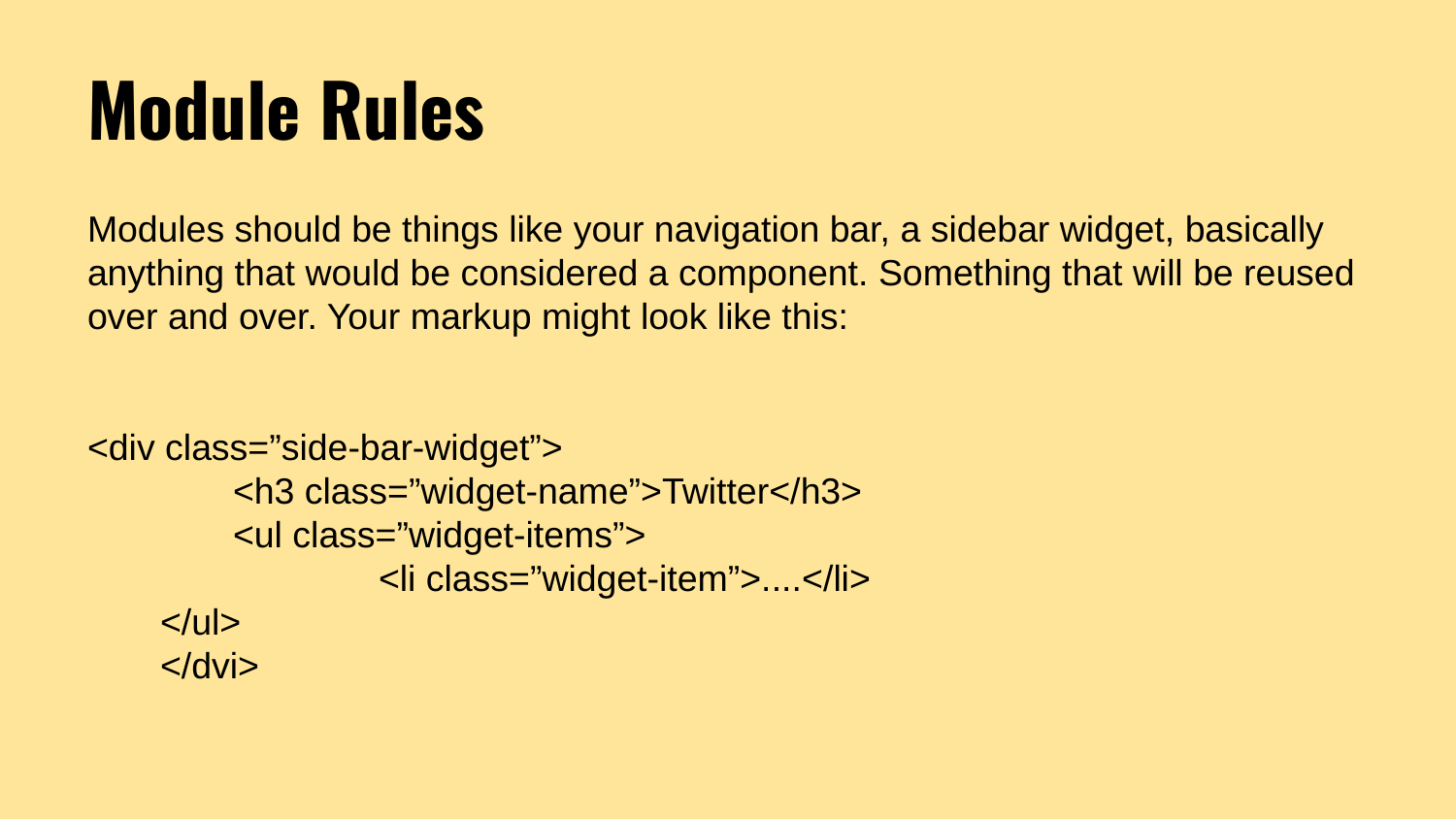

# Module Rules
Modules should be things like your navigation bar, a sidebar widget, basically anything that would be considered a component. Something that will be reused over and over. Your markup might look like this:

<div class=”side-bar-widget”>
	<h3 class=”widget-name”>Twitter</h3>
	<ul class=”widget-items”>
		<li class=”widget-item”>....</li>
</ul>
</dvi>